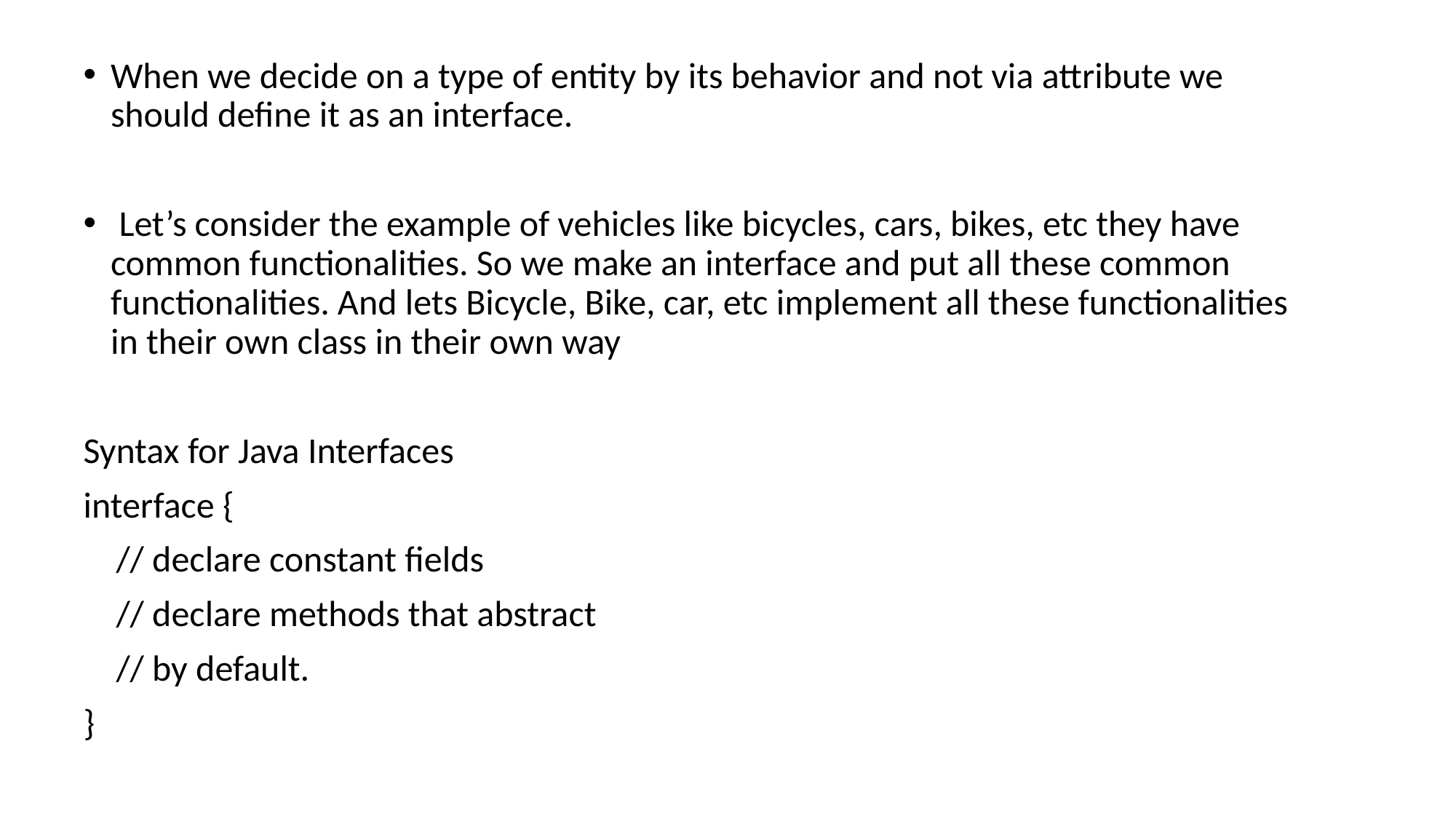

When we decide on a type of entity by its behavior and not via attribute we should define it as an interface.

 Let’s consider the example of vehicles like bicycles, cars, bikes, etc they have common functionalities. So we make an interface and put all these common functionalities. And lets Bicycle, Bike, car, etc implement all these functionalities in their own class in their own way

Syntax for Java Interfaces
interface {
    // declare constant fields
    // declare methods that abstract
    // by default.
}